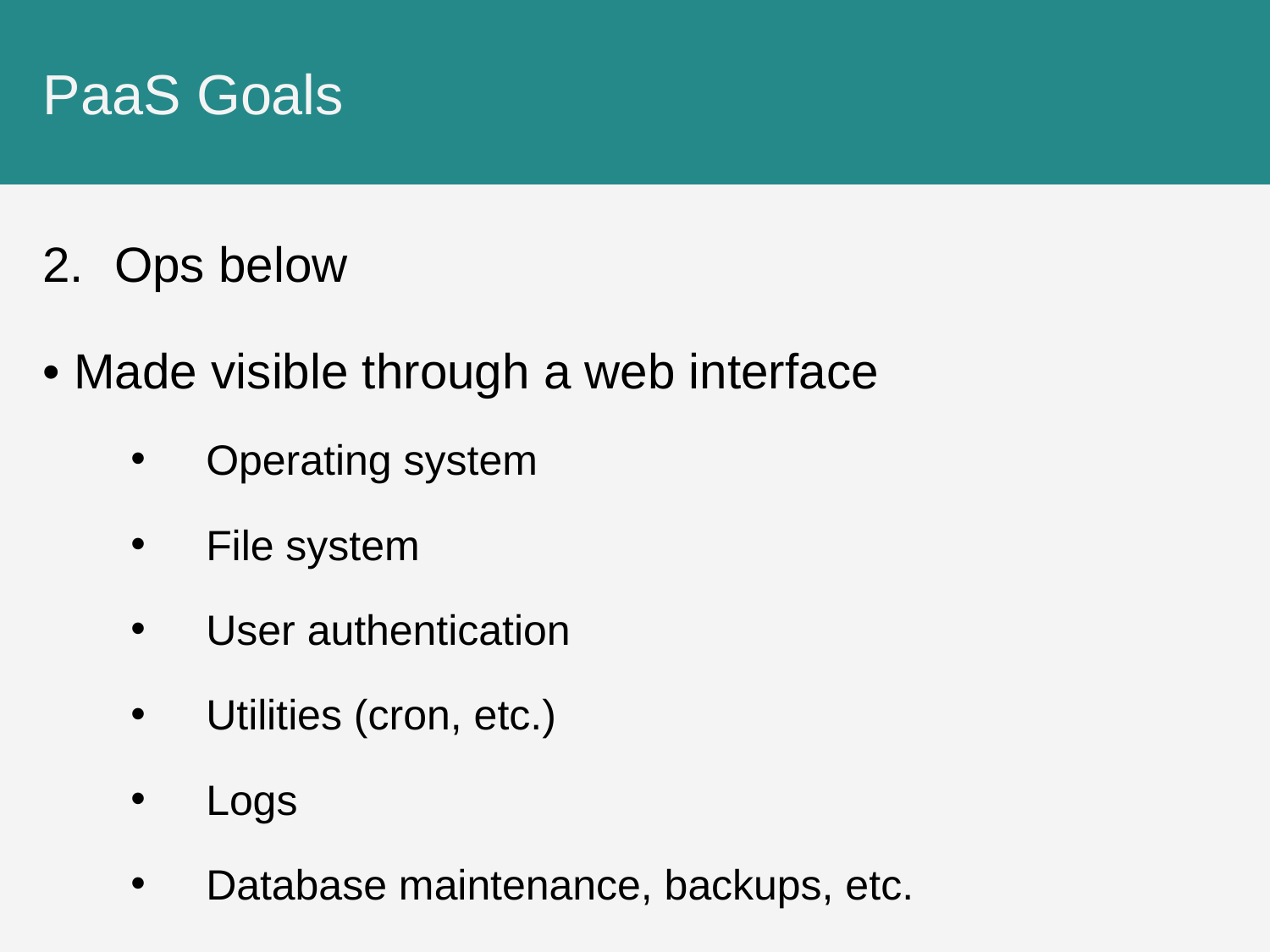

# PaaS Goals
Ops below
• Made visible through a web interface
 Operating system
 File system
 User authentication
 Utilities (cron, etc.)
 Logs
 Database maintenance, backups, etc.